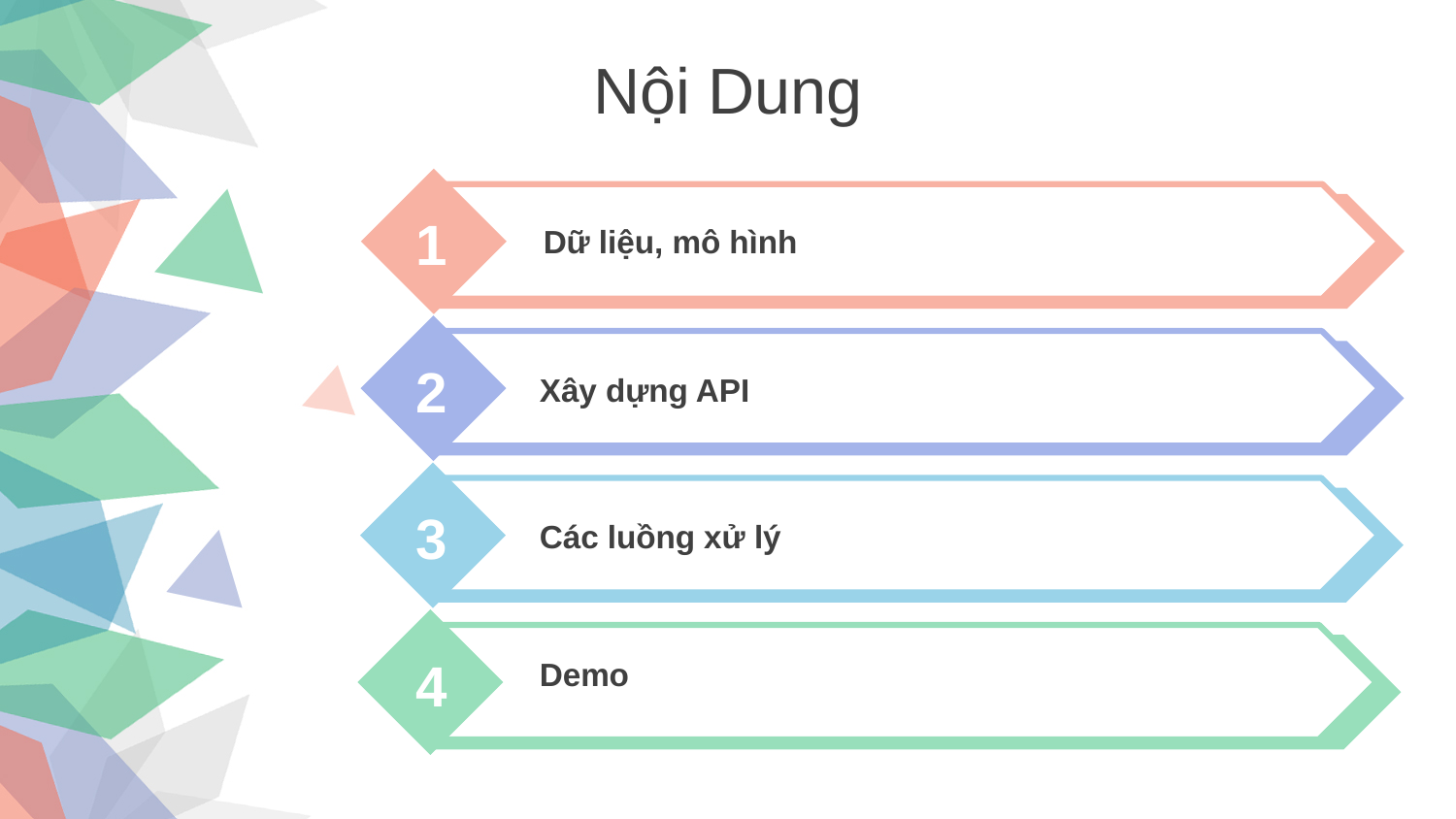

Nội Dung

1
Dữ liệu, mô hình

2
Xây dựng API

3
Các luồng xử lý

4
Demo